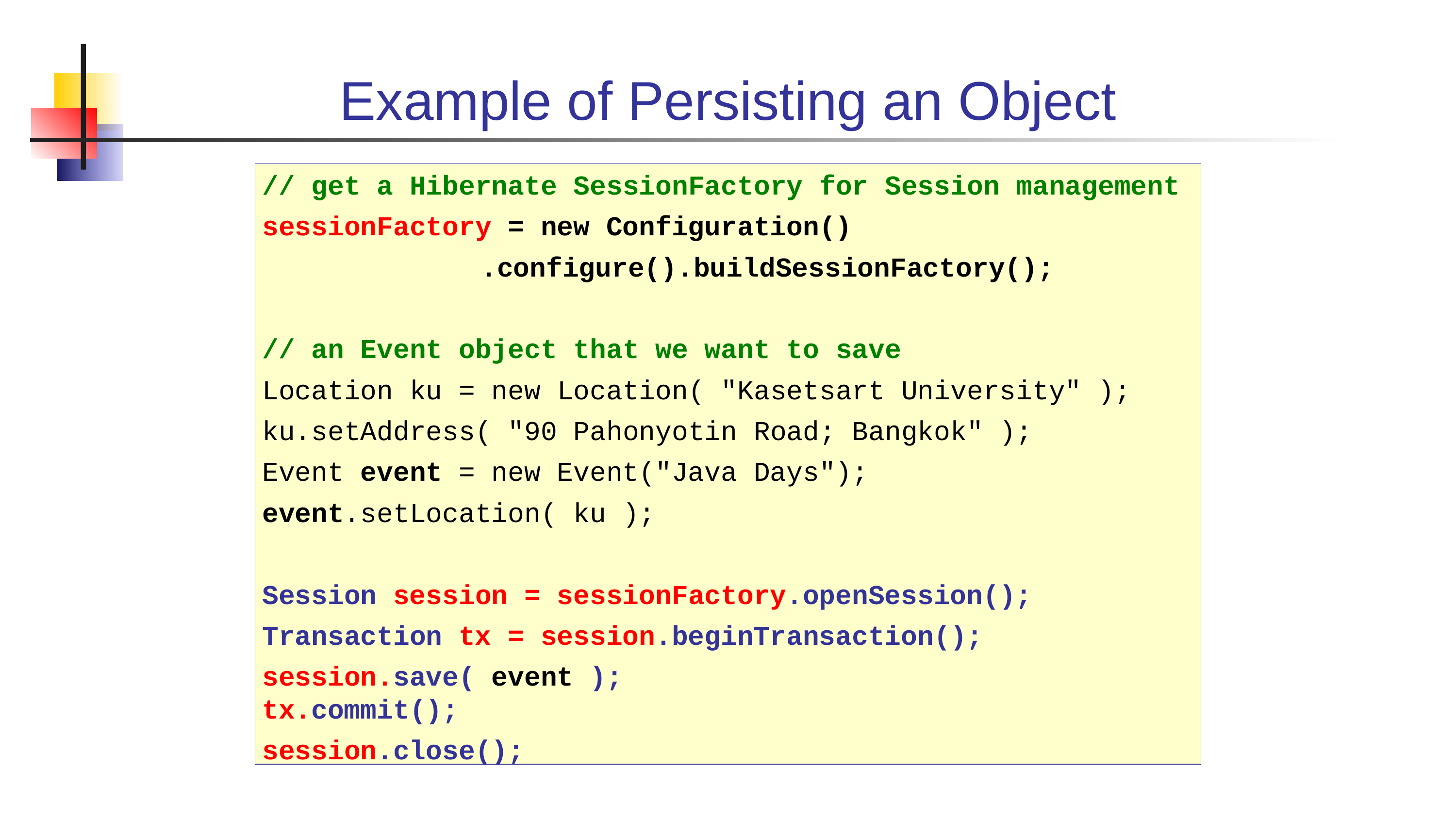

# Example of Persisting an Object
// get a Hibernate SessionFactory for Session management
sessionFactory = new Configuration()
			.configure().buildSessionFactory();

// an Event object that we want to save
Location ku = new Location( "Kasetsart University" );
ku.setAddress( "90 Pahonyotin Road; Bangkok" );
Event event = new Event("Java Days");
event.setLocation( ku );

Session session = sessionFactory.openSession();
Transaction tx = session.beginTransaction();
session.save( event );
tx.commit();
session.close();